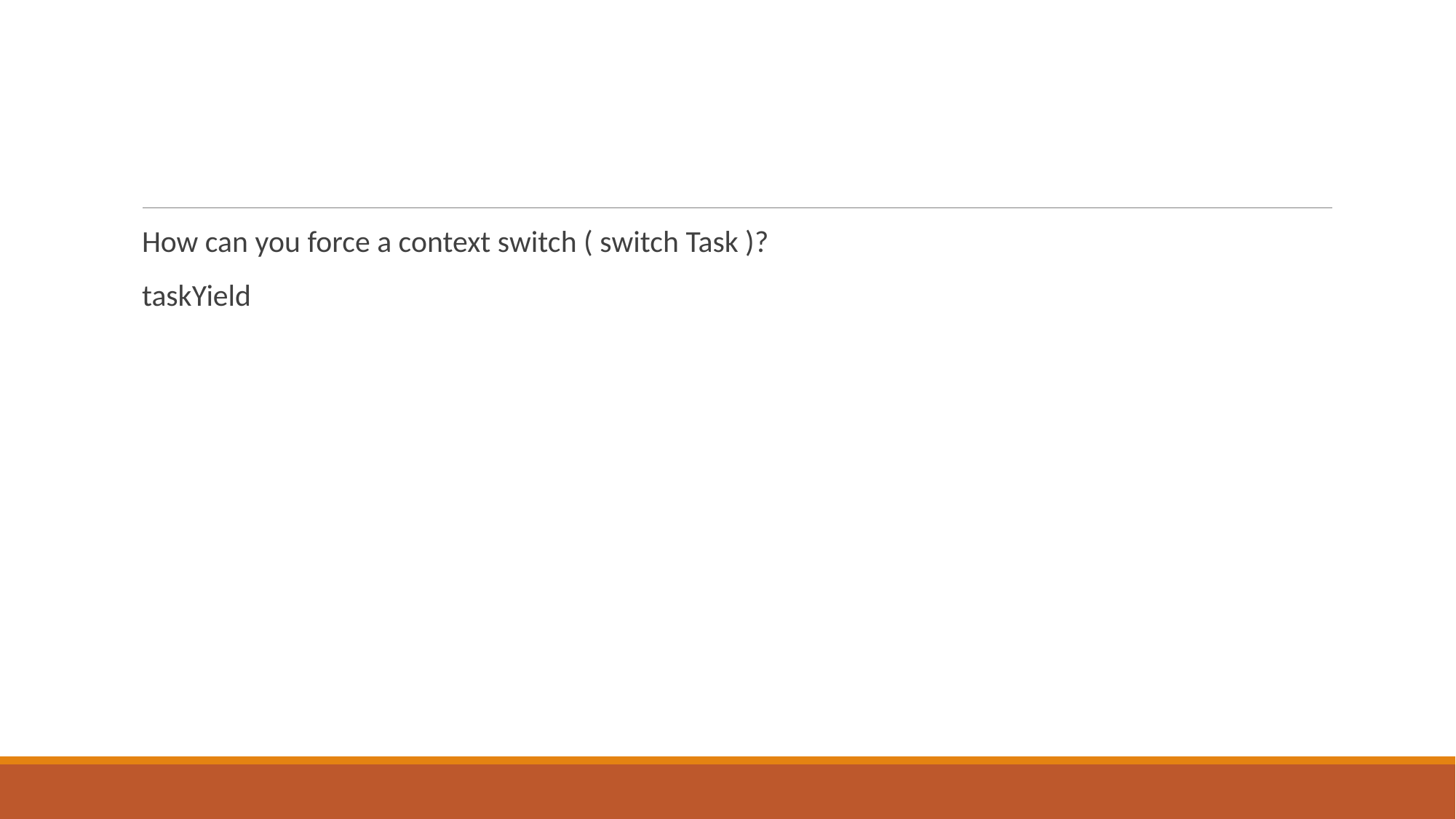

#
How can you force a context switch ( switch Task )?
taskYield